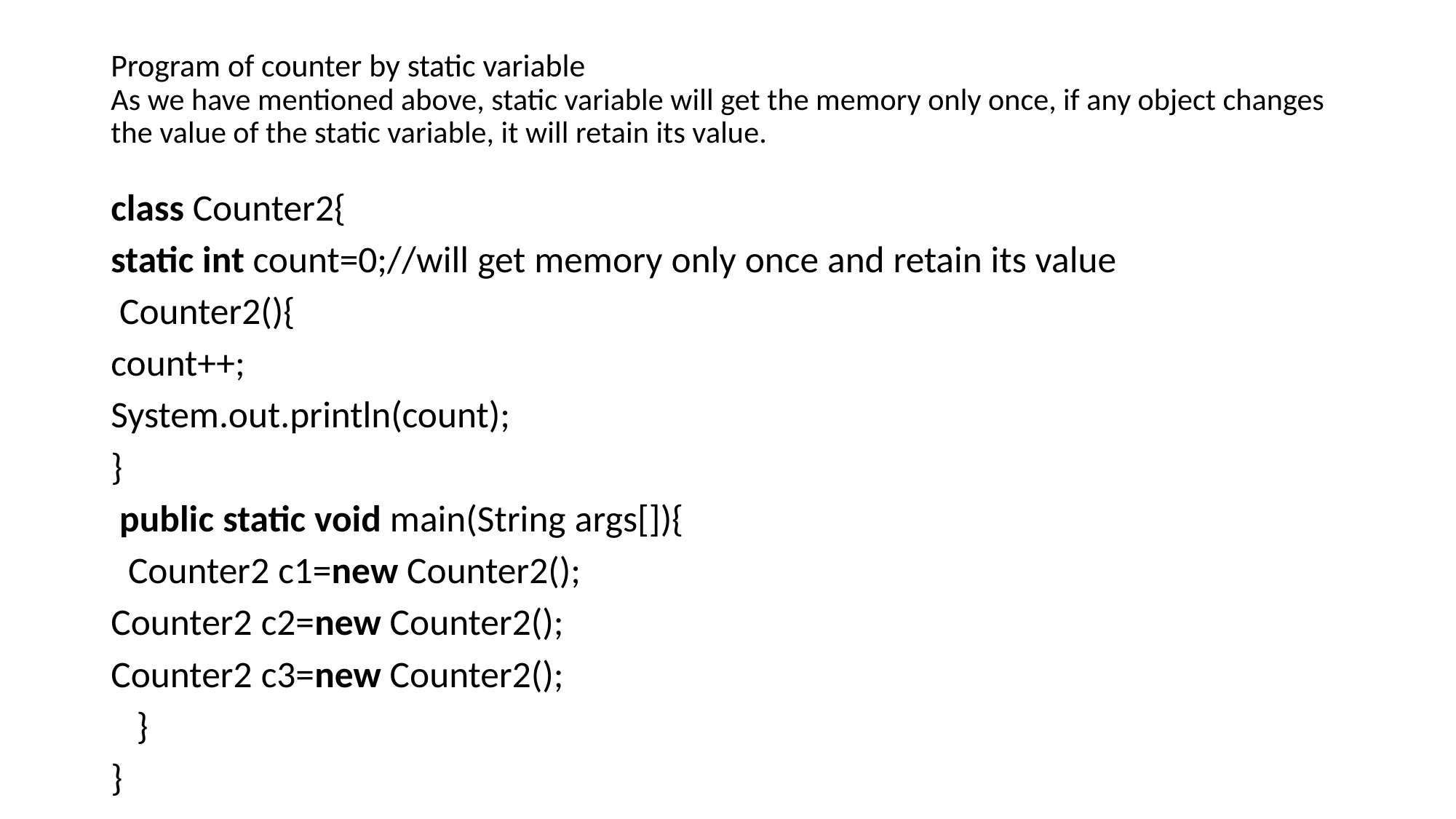

# Program of counter by static variable As we have mentioned above, static variable will get the memory only once, if any object changes the value of the static variable, it will retain its value.
class Counter2{
static int count=0;//will get memory only once and retain its value
 Counter2(){
count++;
System.out.println(count);
}
 public static void main(String args[]){
  Counter2 c1=new Counter2();
Counter2 c2=new Counter2();
Counter2 c3=new Counter2();
   }
}